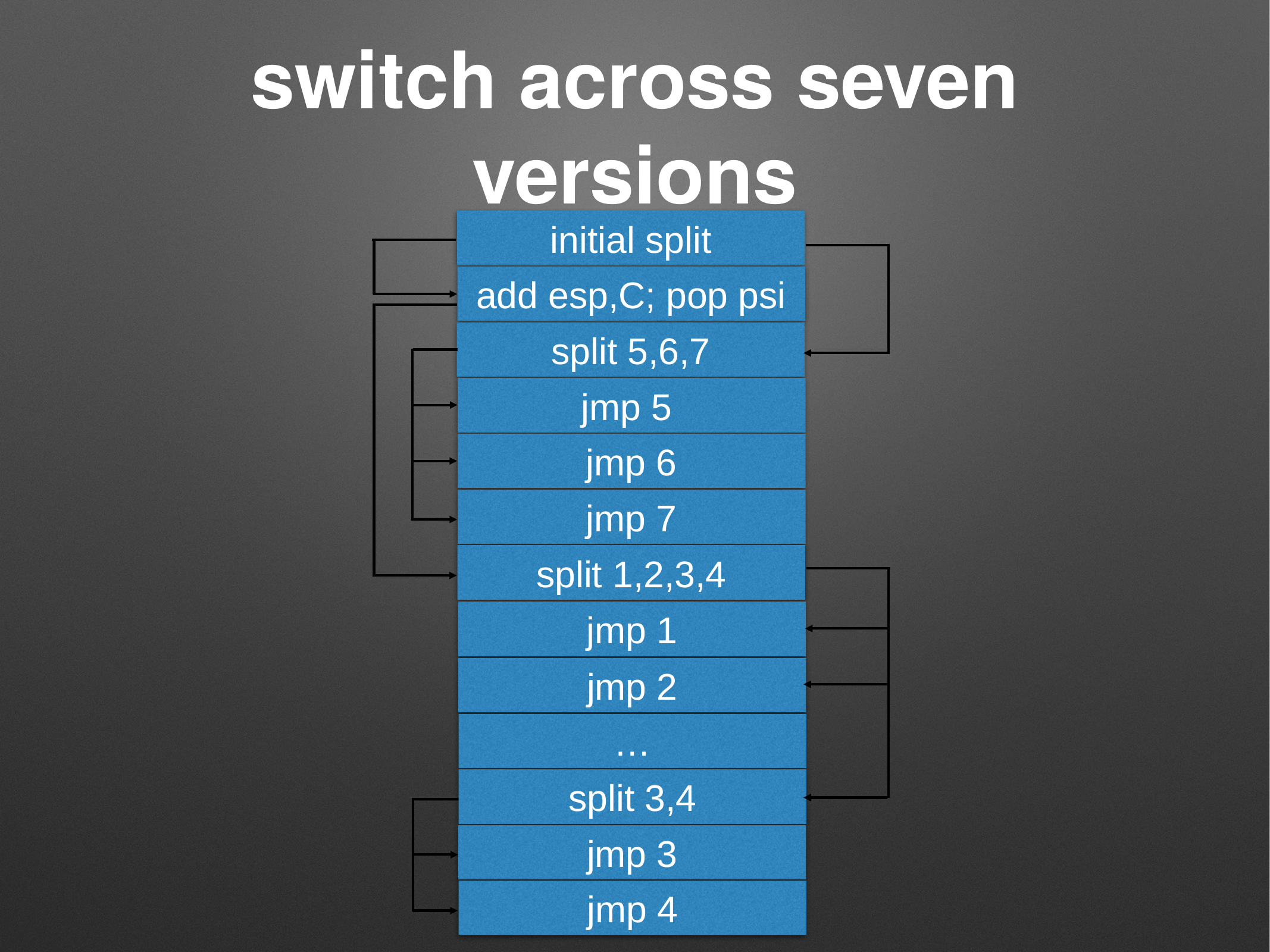

# switch across seven versions
initial split

add esp,C; pop psi

split 5,6,7

jmp 5

jmp 6

jmp 7

split 1,2,3,4

jmp 1

jmp 2

…
split 3,4

jmp 3

jmp 4